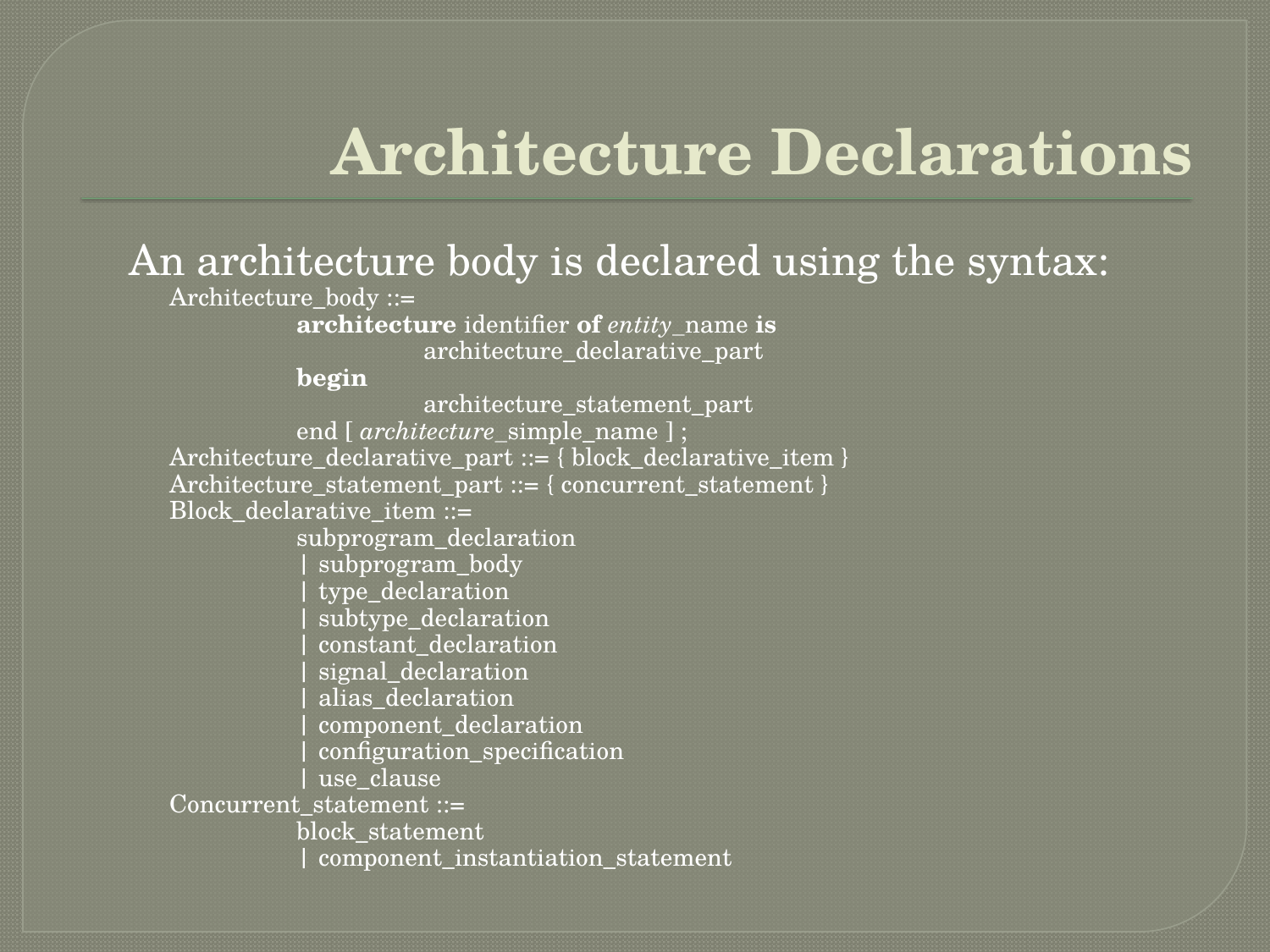

# Architecture Declarations
An architecture body is declared using the syntax:
	Architecture_body ::=
	architecture identifier of entity_name is
		architecture_declarative_part
	begin
		architecture_statement_part
	end [ architecture_simple_name ] ;
	Architecture_declarative_part ::= { block_declarative_item }
	Architecture_statement_part ::= { concurrent_statement }
	Block_declarative_item ::=
	subprogram_declaration
	| subprogram_body
	| type_declaration
	| subtype_declaration
	| constant_declaration
	| signal_declaration
	| alias_declaration
	| component_declaration
	| configuration_specification
	| use_clause
	Concurrent_statement ::=
	block_statement
	| component_instantiation_statement